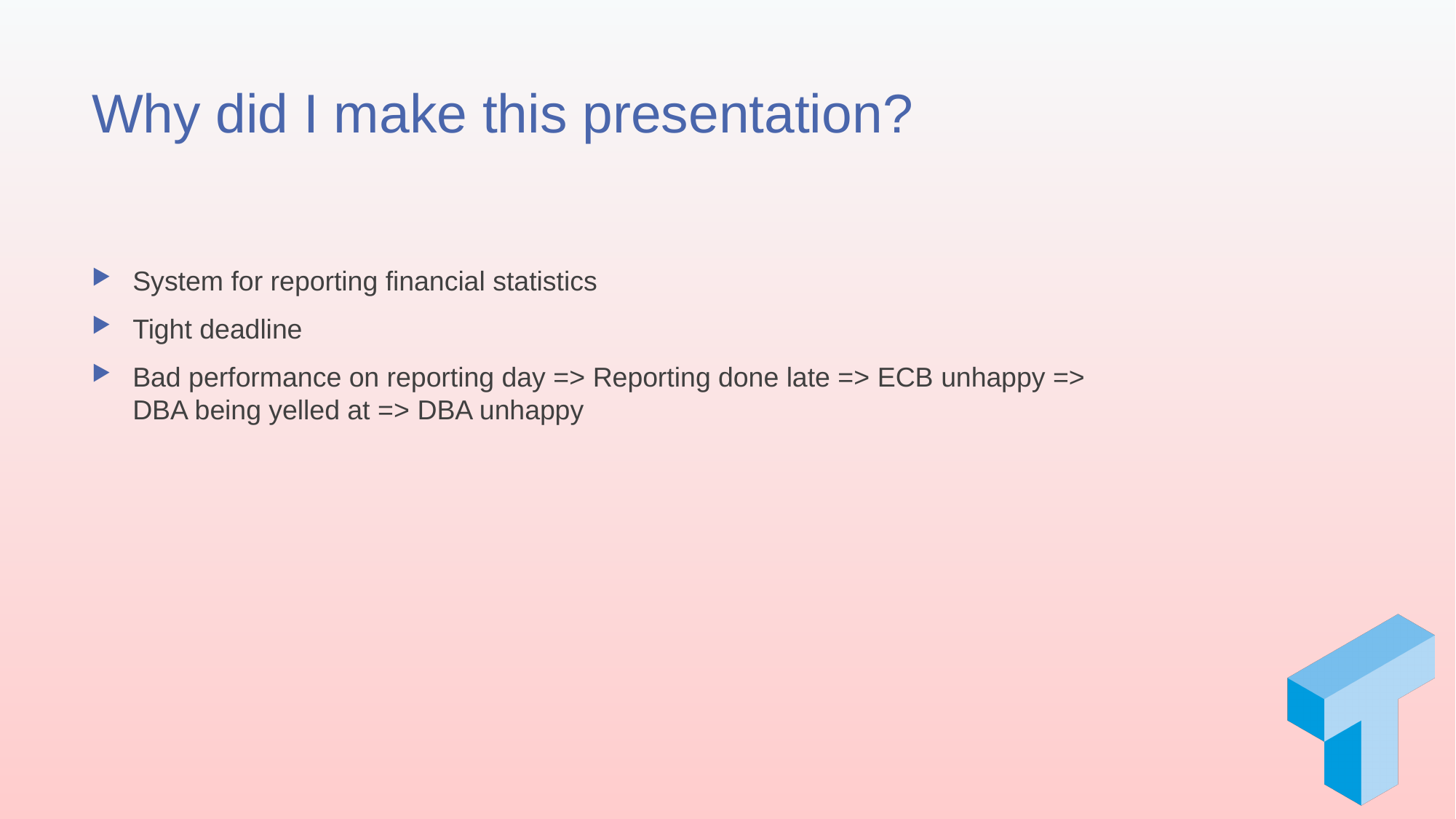

# Why did I make this presentation?
System for reporting financial statistics
Tight deadline
Bad performance on reporting day => Reporting done late => ECB unhappy => DBA being yelled at => DBA unhappy